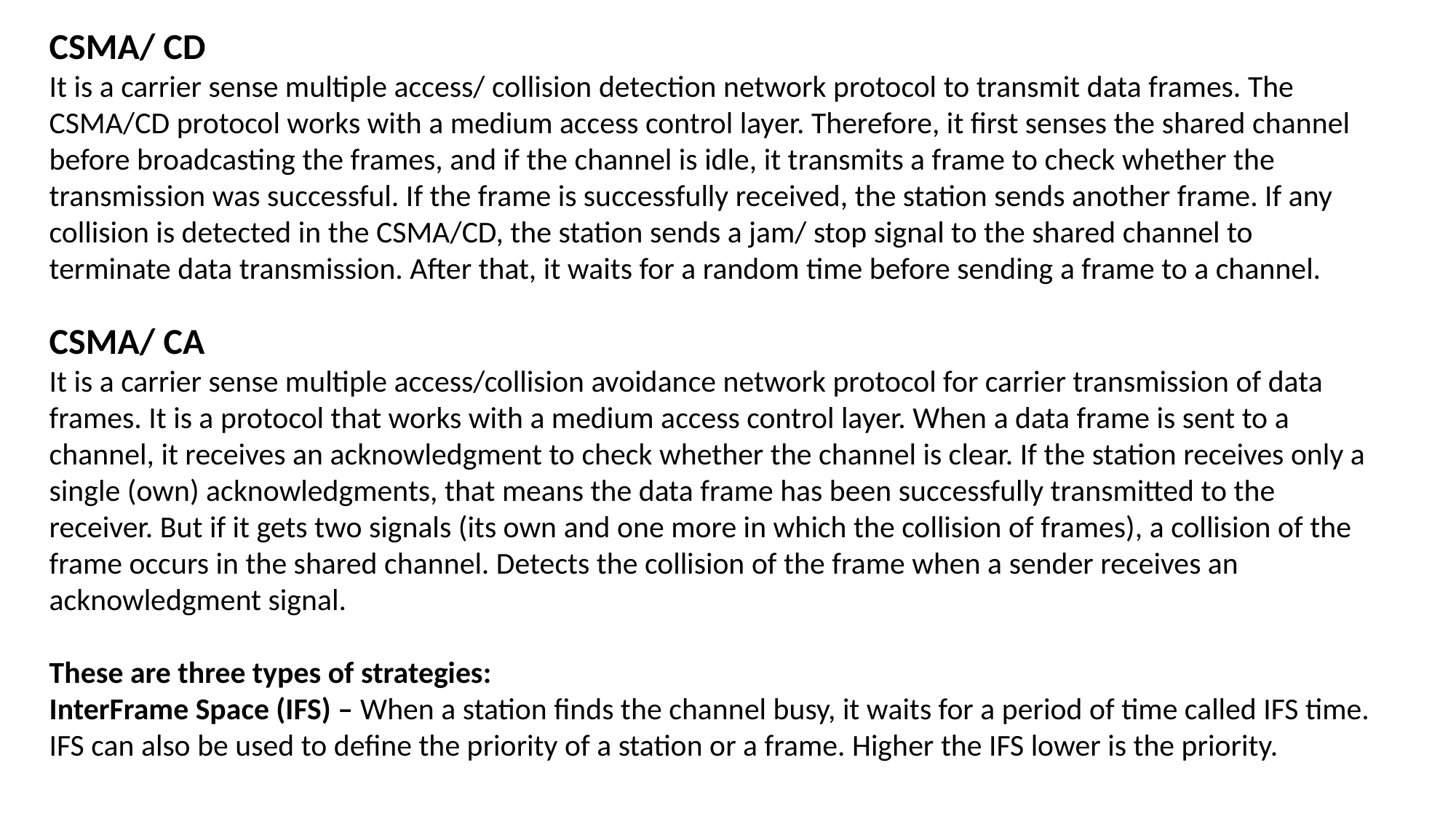

CSMA/ CD
It is a carrier sense multiple access/ collision detection network protocol to transmit data frames. The CSMA/CD protocol works with a medium access control layer. Therefore, it first senses the shared channel before broadcasting the frames, and if the channel is idle, it transmits a frame to check whether the transmission was successful. If the frame is successfully received, the station sends another frame. If any collision is detected in the CSMA/CD, the station sends a jam/ stop signal to the shared channel to terminate data transmission. After that, it waits for a random time before sending a frame to a channel.

CSMA/ CA
It is a carrier sense multiple access/collision avoidance network protocol for carrier transmission of data frames. It is a protocol that works with a medium access control layer. When a data frame is sent to a channel, it receives an acknowledgment to check whether the channel is clear. If the station receives only a single (own) acknowledgments, that means the data frame has been successfully transmitted to the receiver. But if it gets two signals (its own and one more in which the collision of frames), a collision of the frame occurs in the shared channel. Detects the collision of the frame when a sender receives an acknowledgment signal.

These are three types of strategies:
InterFrame Space (IFS) – When a station finds the channel busy, it waits for a period of time called IFS time. IFS can also be used to define the priority of a station or a frame. Higher the IFS lower is the priority.